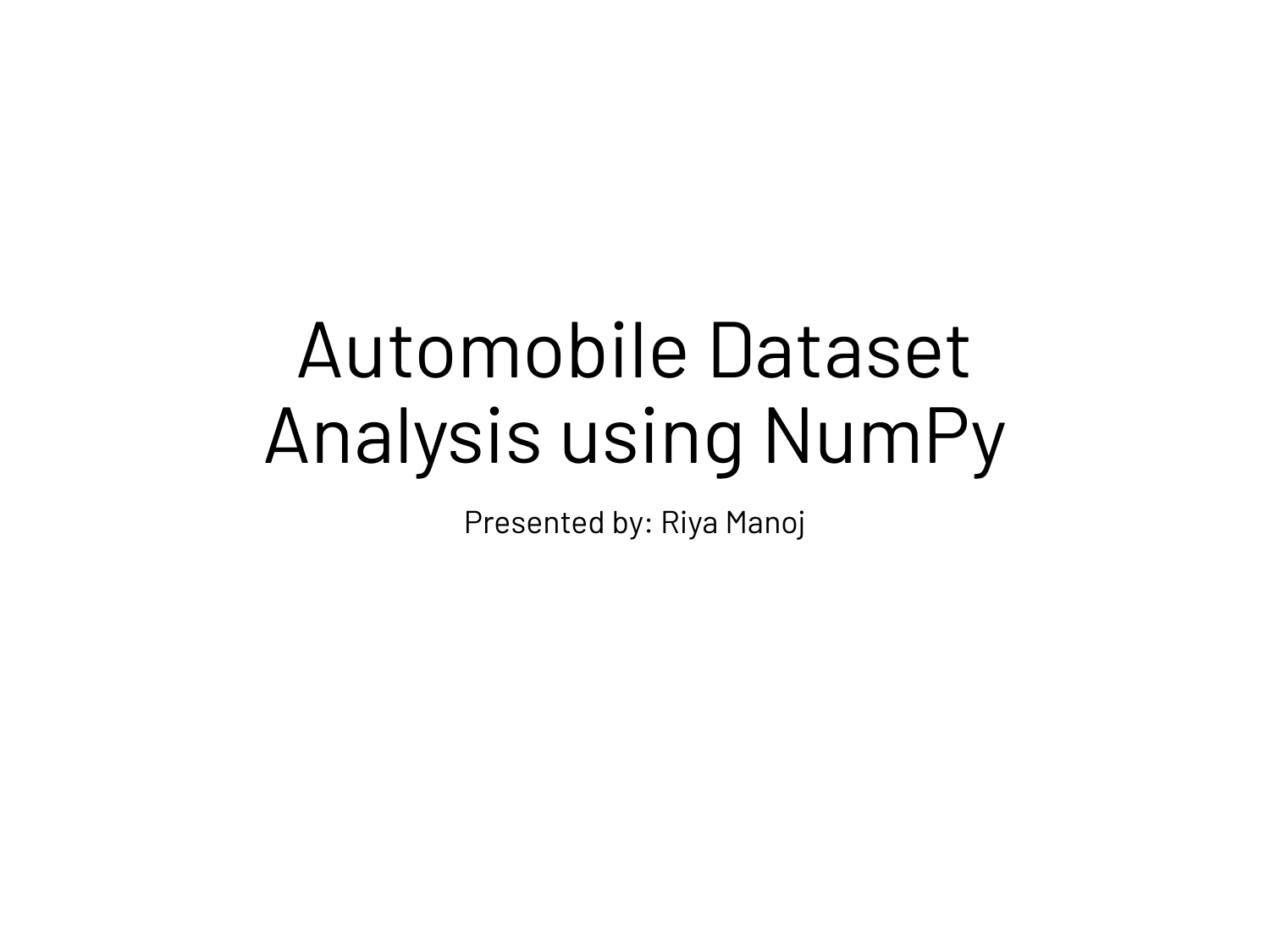

# Automobile Dataset Analysis using NumPy
Presented by: Riya Manoj